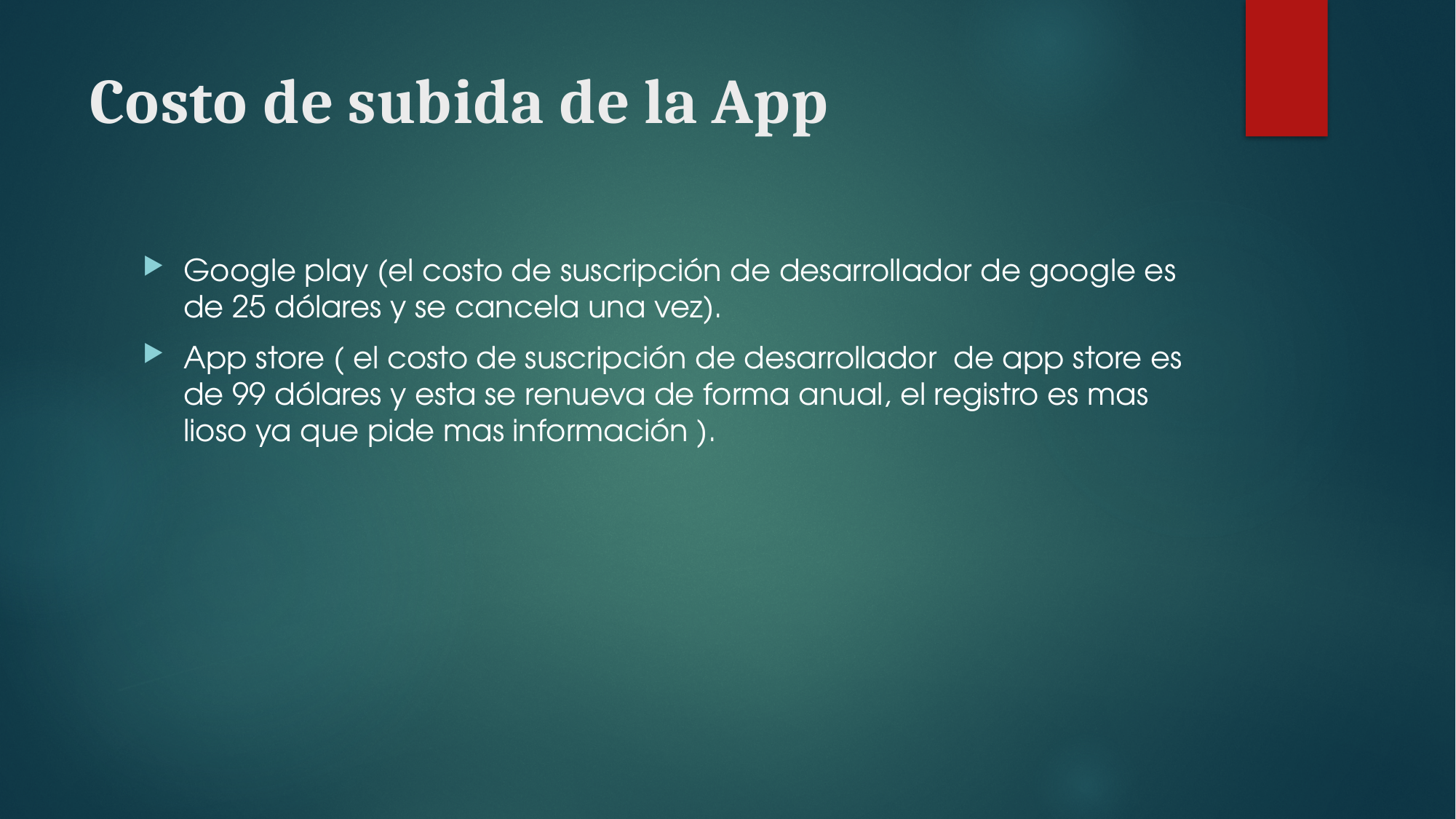

# Costo de subida de la App
Google play (el costo de suscripción de desarrollador de google es de 25 dólares y se cancela una vez).
App store ( el costo de suscripción de desarrollador  de app store es de 99 dólares y esta se renueva de forma anual, el registro es mas lioso ya que pide mas información ).